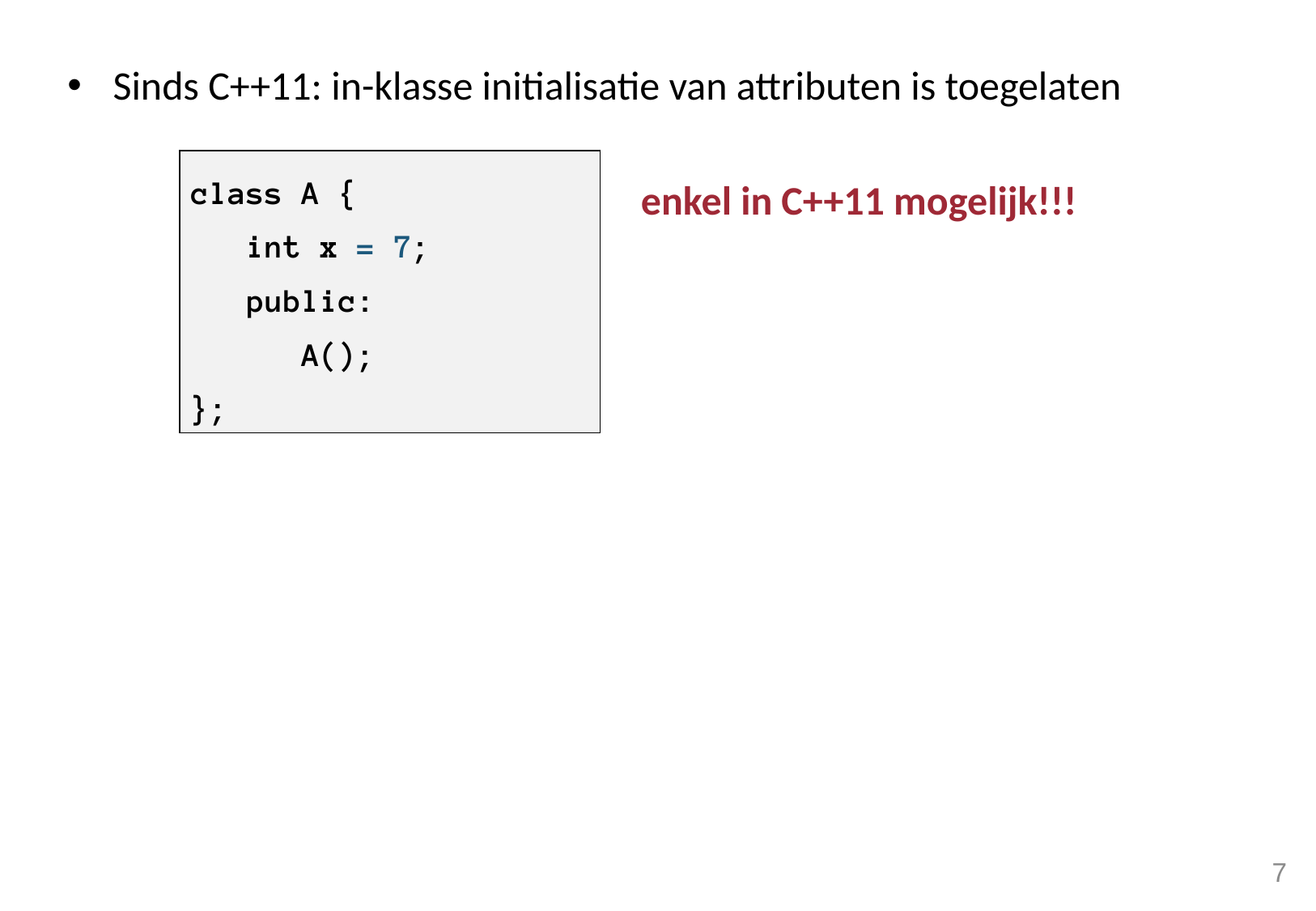

Sinds C++11: in-klasse initialisatie van attributen is toegelaten

class A {
   int x = 7;
   public:
      A();
};
enkel in C++11 mogelijk!!!
7